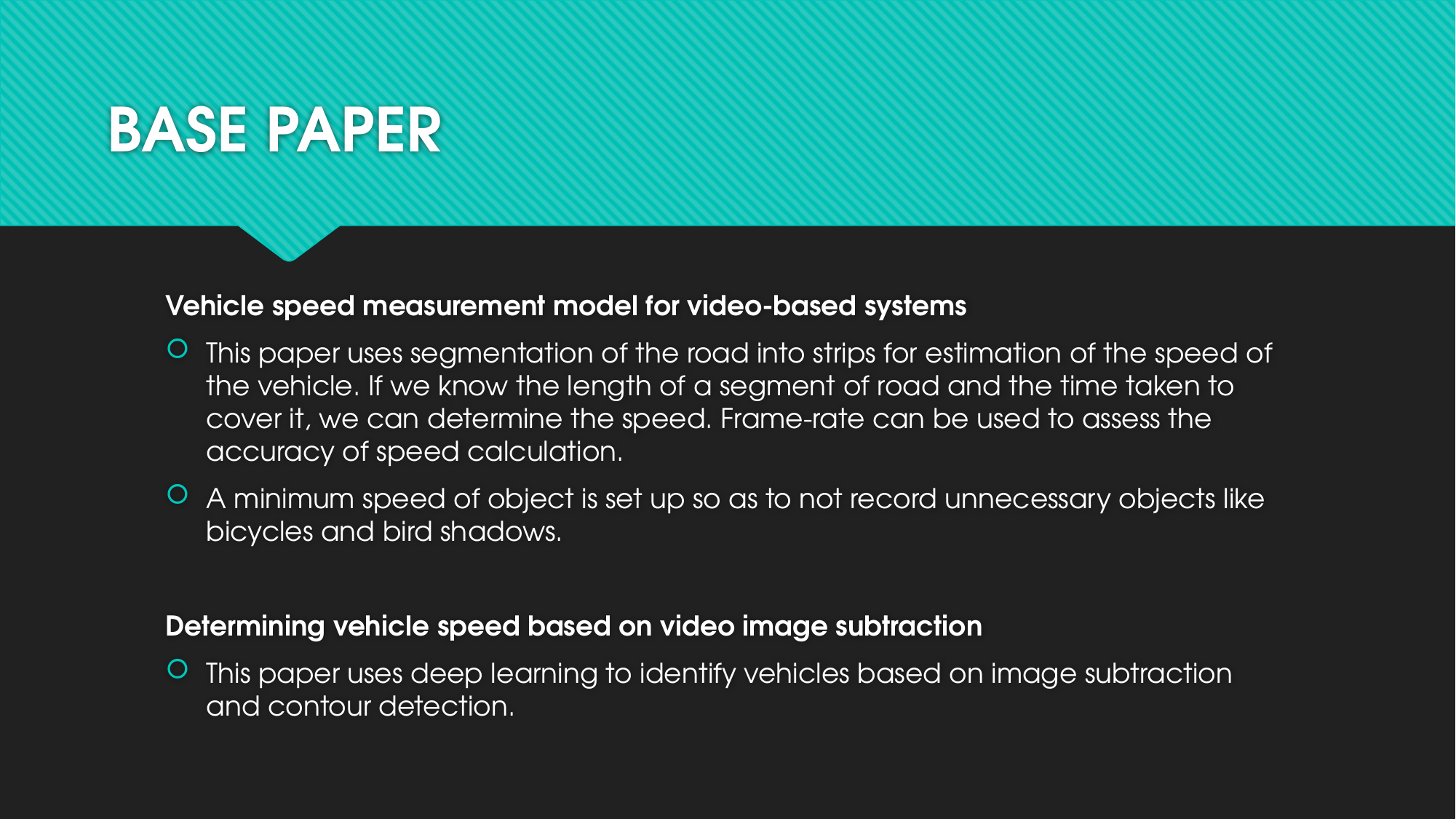

# BASE PAPER
Vehicle speed measurement model for video-based systems
This paper uses segmentation of the road into strips for estimation of the speed of the vehicle. If we know the length of a segment of road and the time taken to cover it, we can determine the speed. Frame-rate can be used to assess the accuracy of speed calculation.
A minimum speed of object is set up so as to not record unnecessary objects like bicycles and bird shadows.

Determining vehicle speed based on video image subtraction
This paper uses deep learning to identify vehicles based on image subtraction and contour detection.